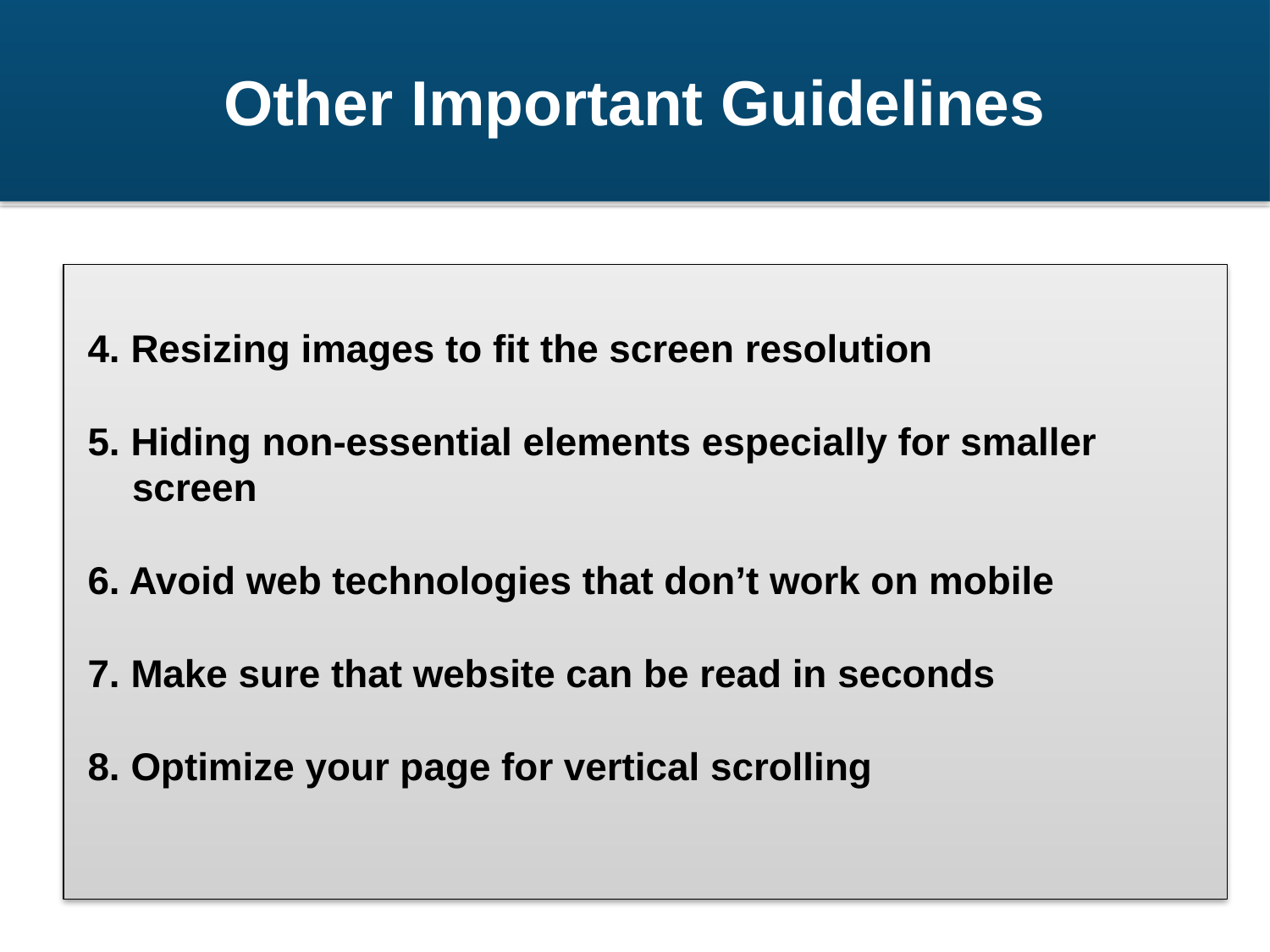

Other Important Guidelines

4. Resizing images to fit the screen resolution

5. Hiding non-essential elements especially for smaller screen

6. Avoid web technologies that don’t work on mobile

7. Make sure that website can be read in seconds

8. Optimize your page for vertical scrolling